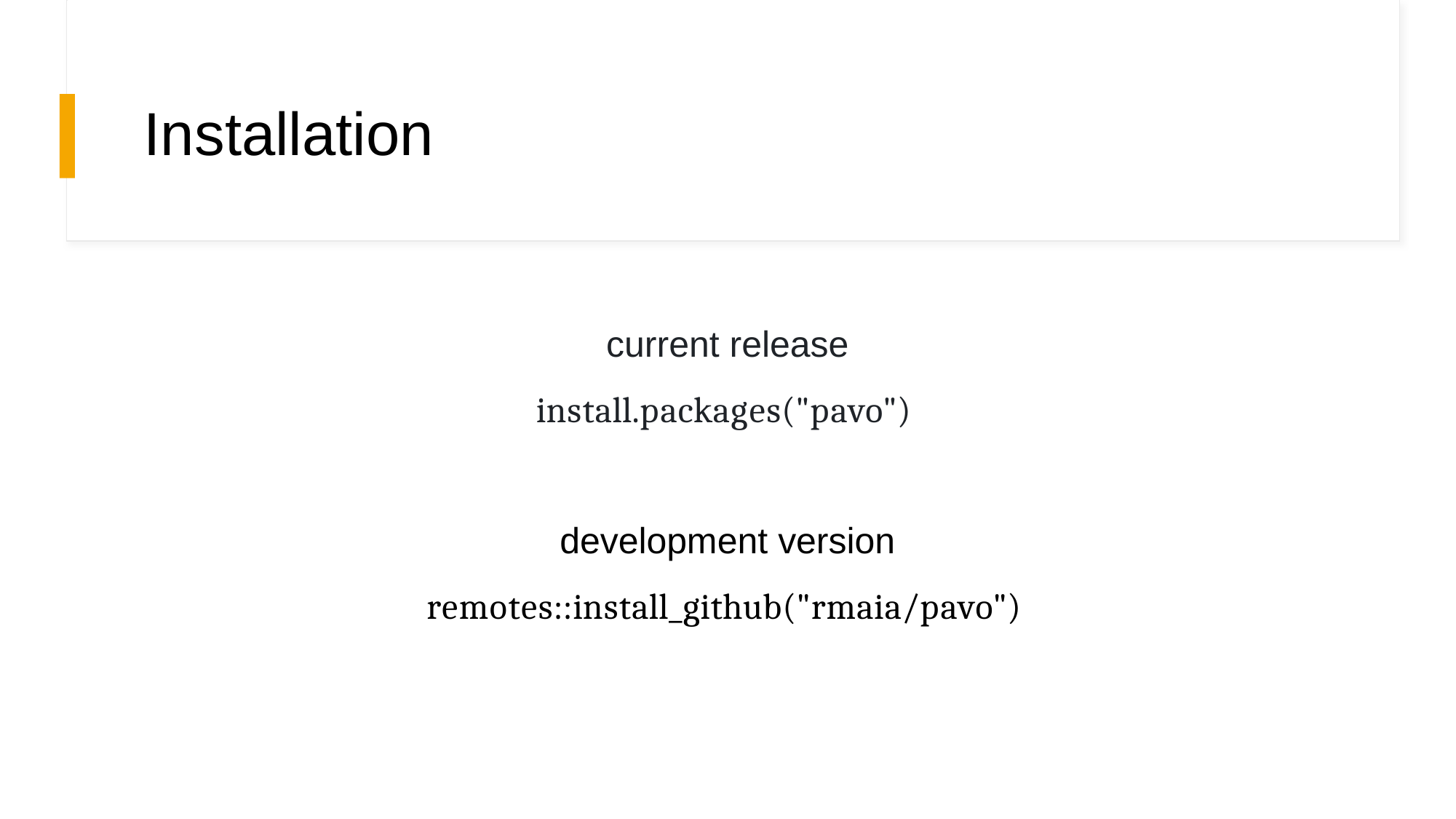

# Installation
current release
install.packages("pavo")

development version
remotes::install_github("rmaia/pavo")